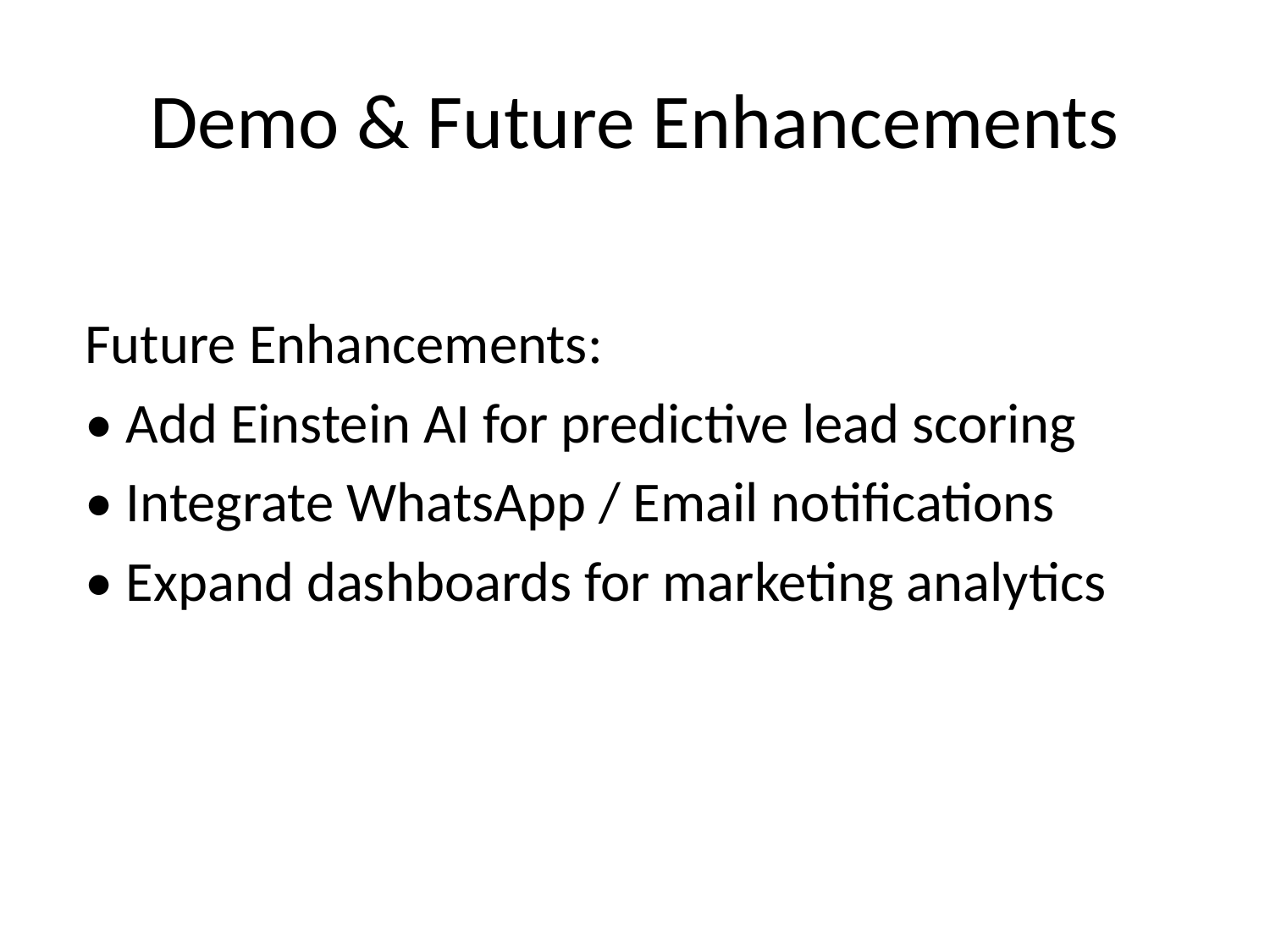

# Demo & Future Enhancements

Future Enhancements:
• Add Einstein AI for predictive lead scoring
• Integrate WhatsApp / Email notifications
• Expand dashboards for marketing analytics